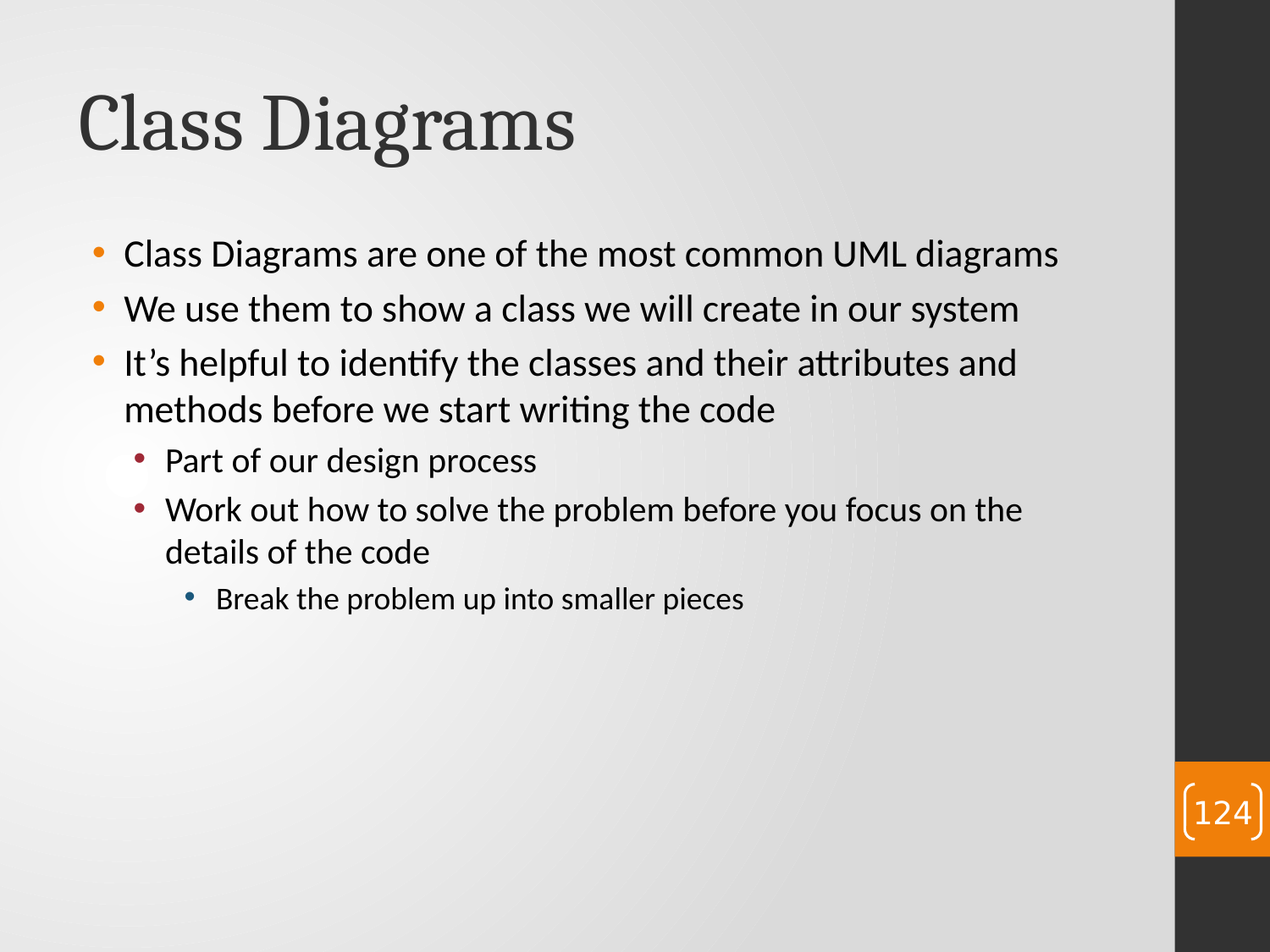

# Class Diagrams
Class Diagrams are one of the most common UML diagrams
We use them to show a class we will create in our system
It’s helpful to identify the classes and their attributes and methods before we start writing the code
Part of our design process
Work out how to solve the problem before you focus on the details of the code
Break the problem up into smaller pieces

124